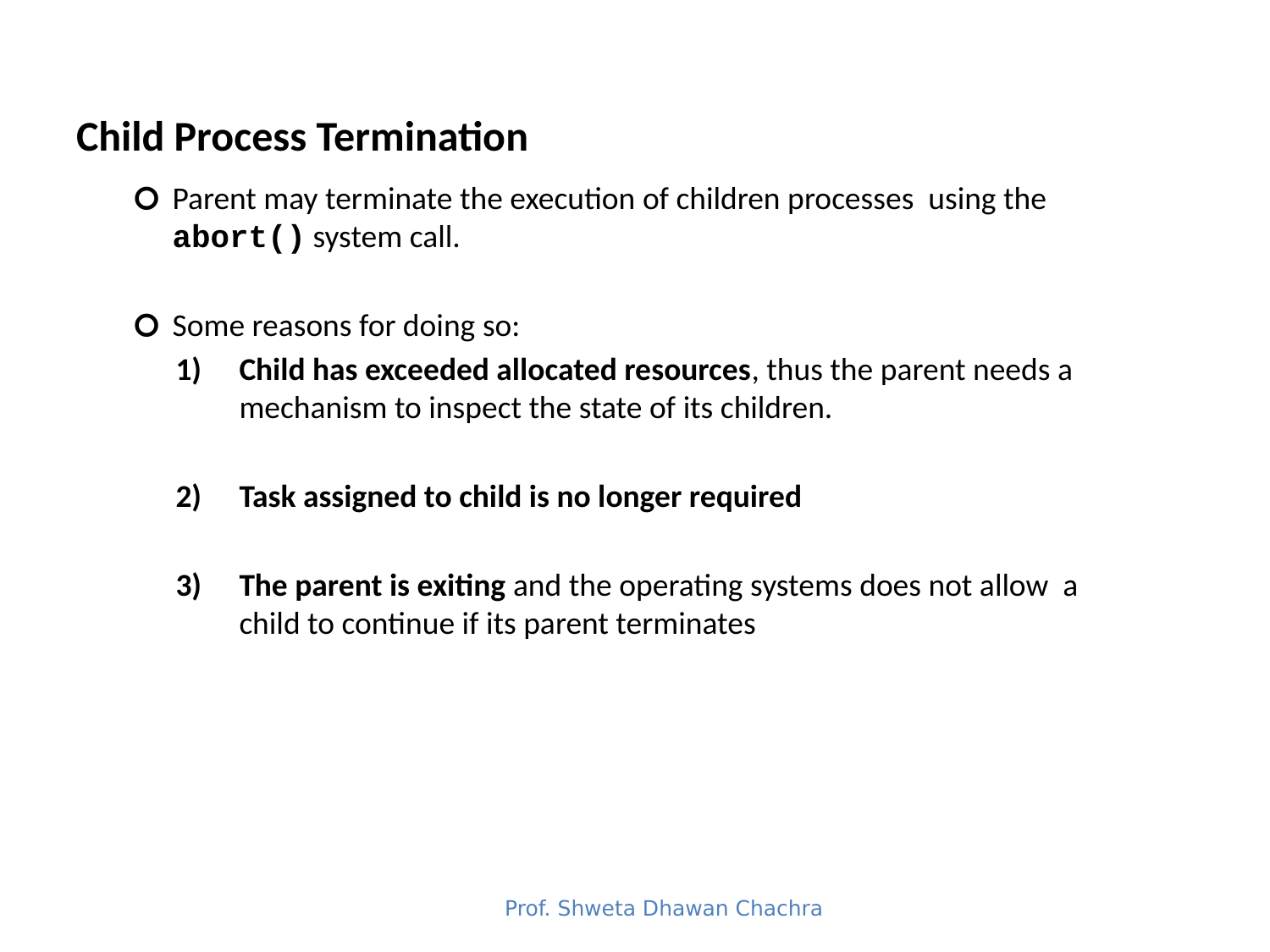

# Child Process Termination
Parent may terminate the execution of children processes  using the abort() system call.

Some reasons for doing so:
Child has exceeded allocated resources, thus the parent needs a mechanism to inspect the state of its children.

Task assigned to child is no longer required

The parent is exiting and the operating systems does not allow  a child to continue if its parent terminates
9/15/2022
Prof. Shweta Dhawan Chachra
150